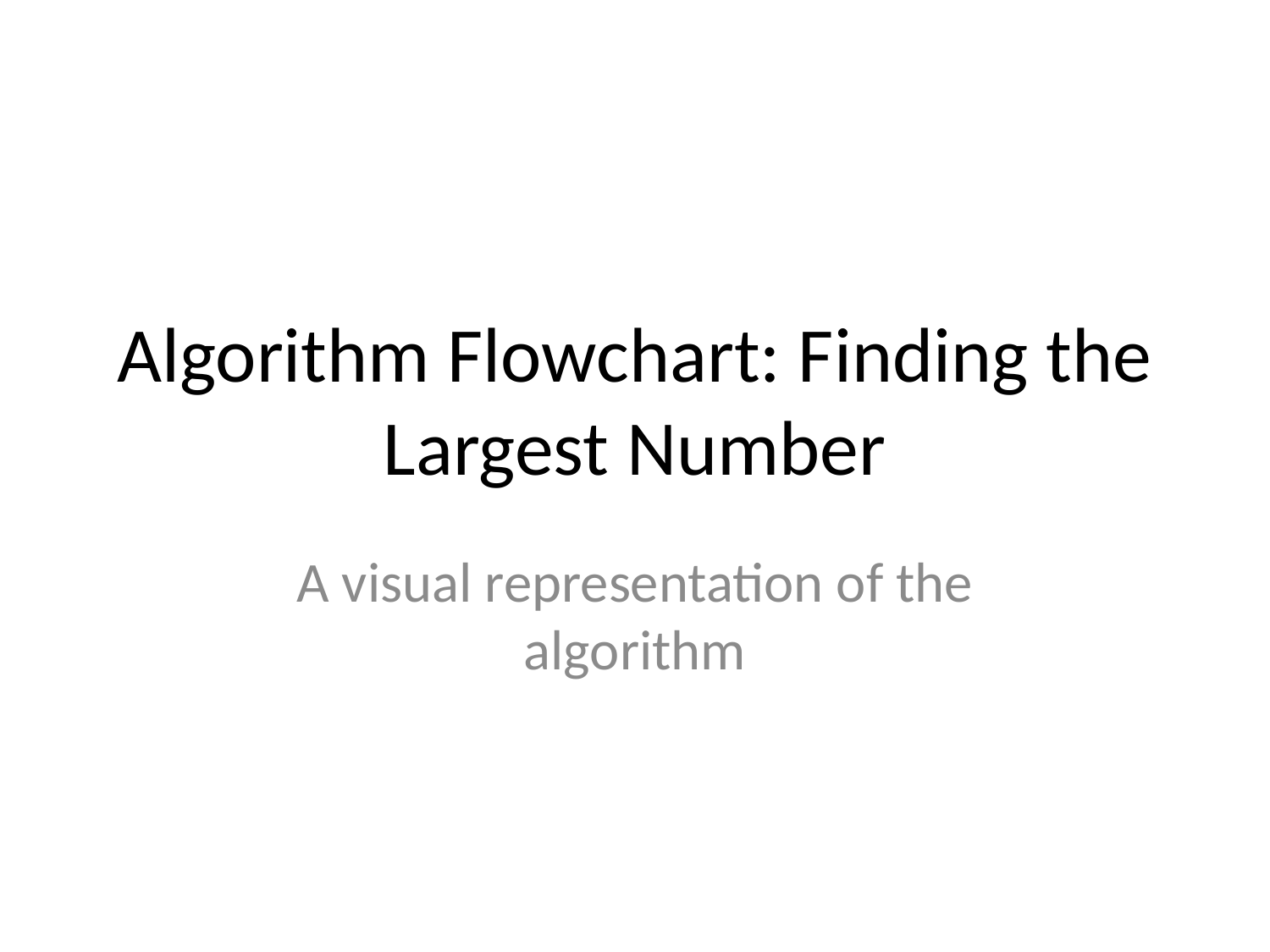

# Algorithm Flowchart: Finding the Largest Number
A visual representation of the algorithm